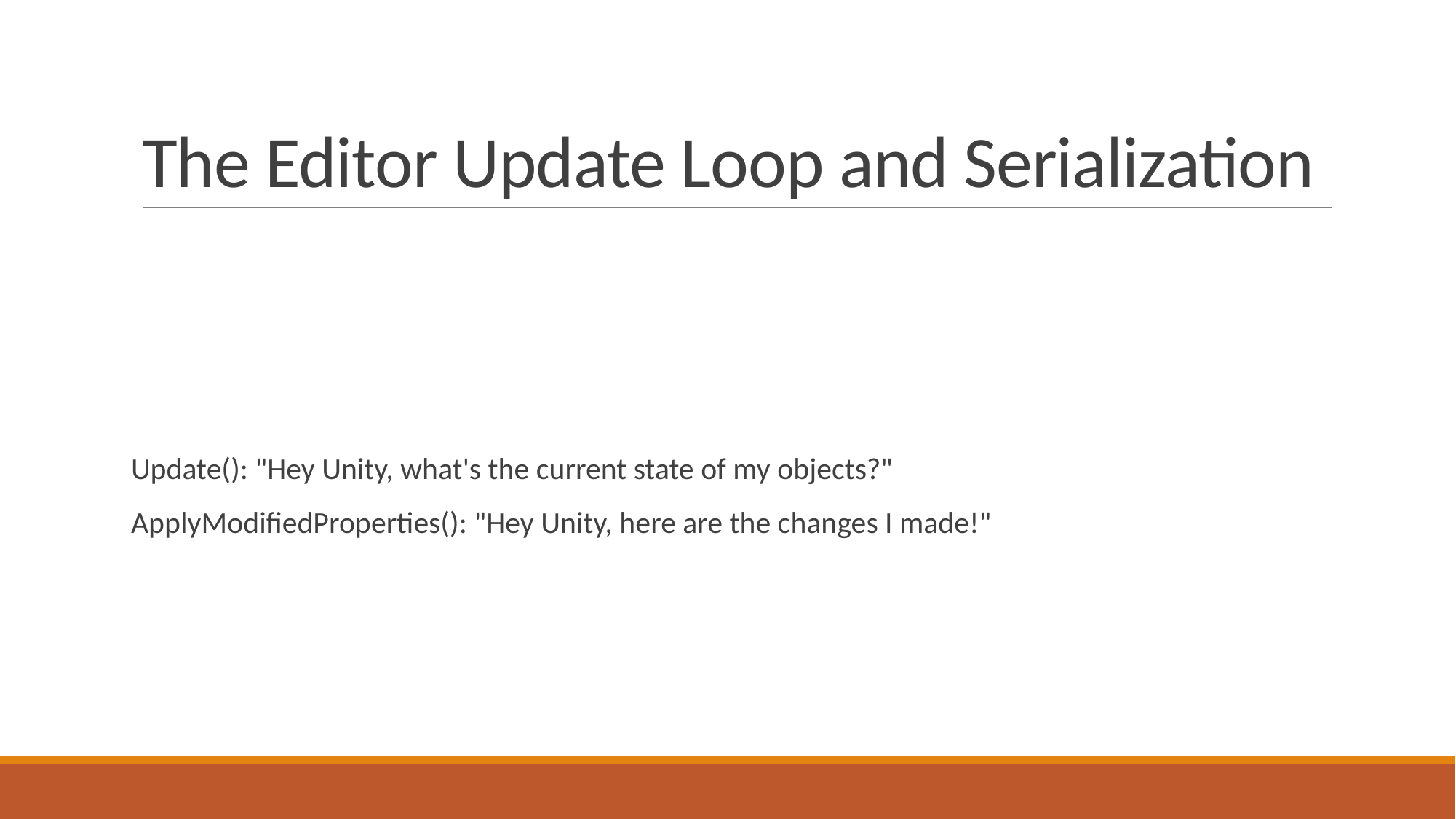

# The Editor Update Loop and Serialization
Update(): "Hey Unity, what's the current state of my objects?"
ApplyModifiedProperties(): "Hey Unity, here are the changes I made!"